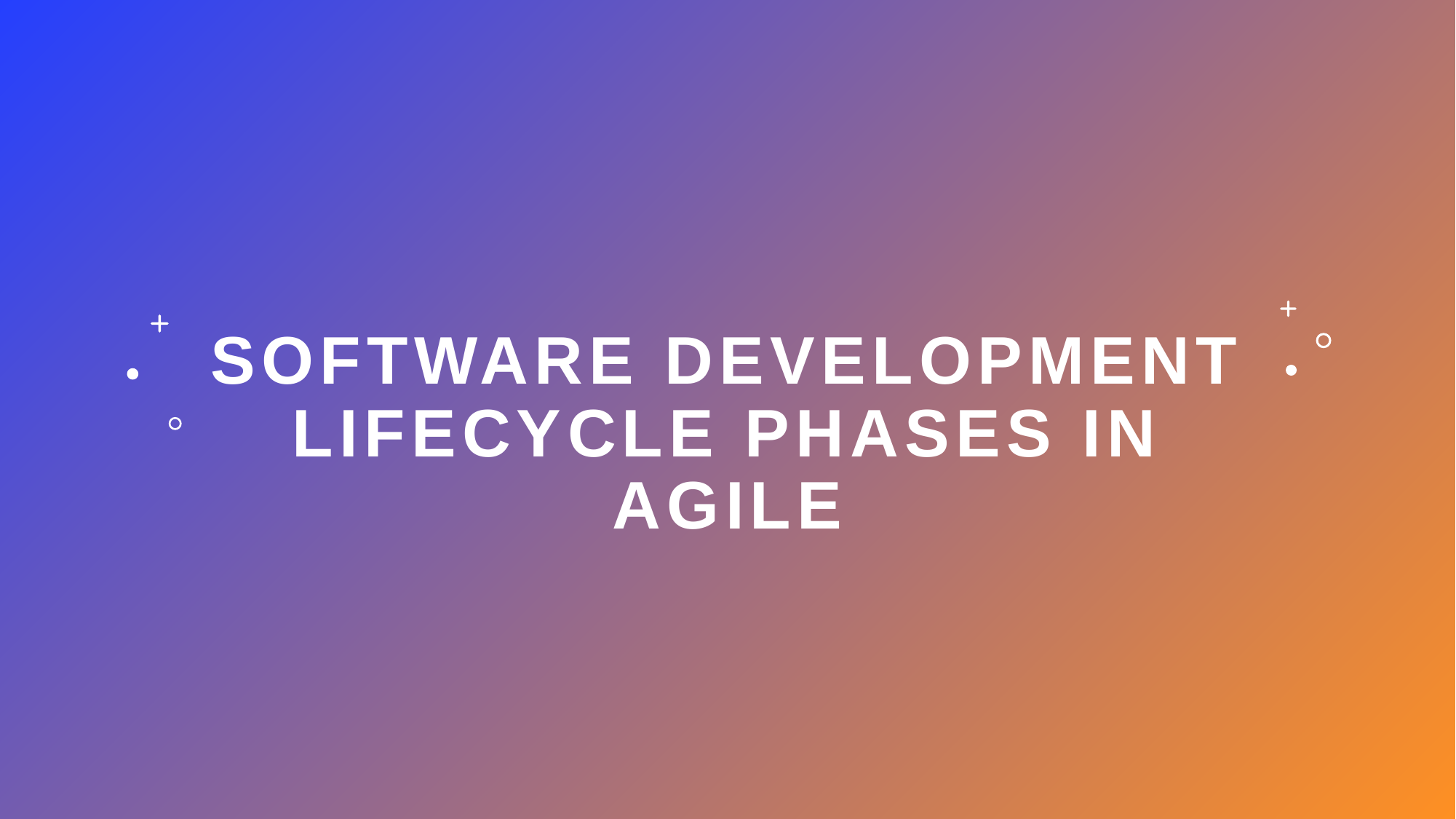

# Software development lifecycle phases in agile